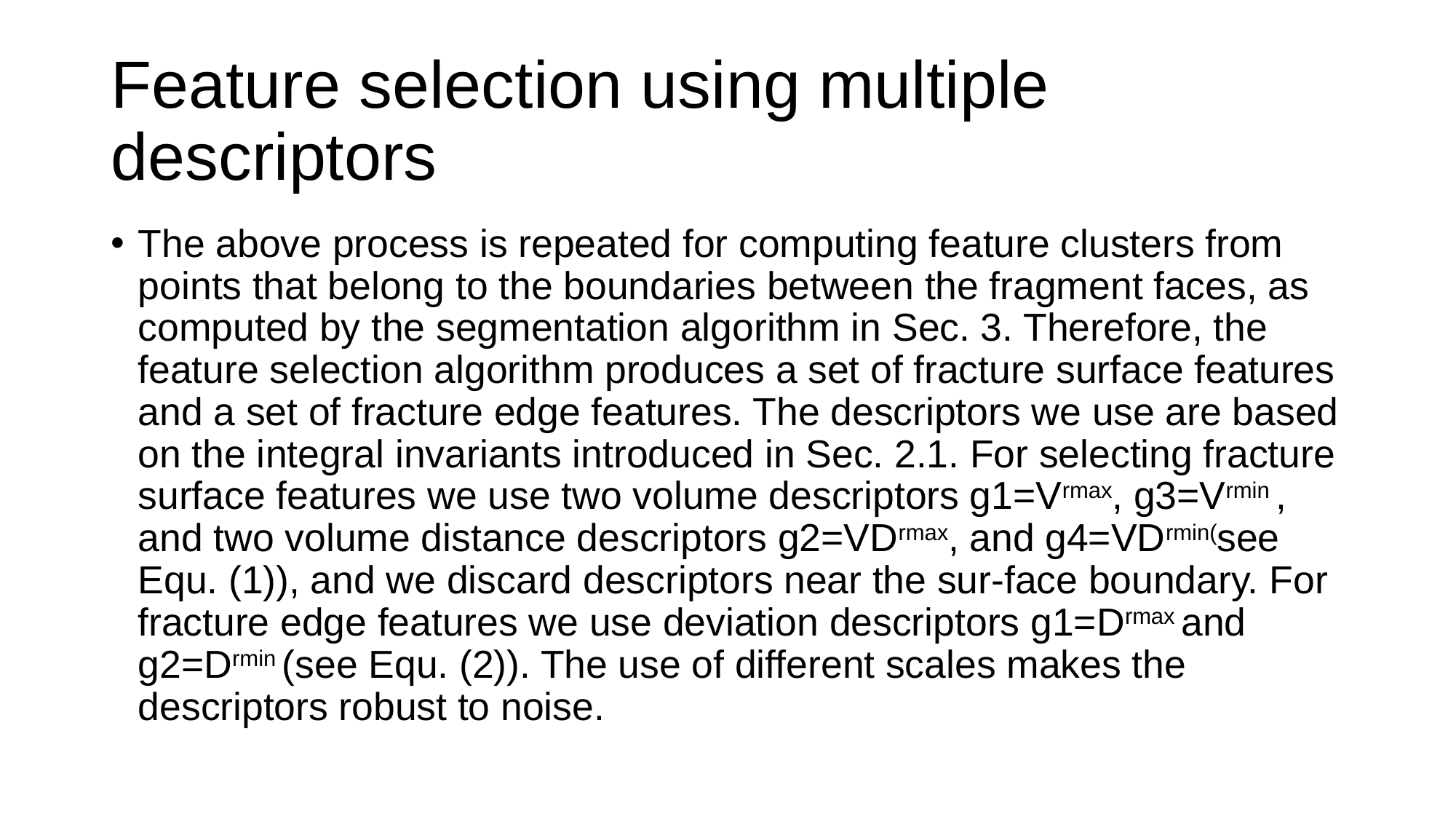

# Feature selection using multiple descriptors
The above process is repeated for computing feature clusters from points that belong to the boundaries between the fragment faces, as computed by the segmentation algorithm in Sec. 3. Therefore, the feature selection algorithm produces a set of fracture surface features and a set of fracture edge features. The descriptors we use are based on the integral invariants introduced in Sec. 2.1. For selecting fracture surface features we use two volume descriptors g1=Vrmax, g3=Vrmin , and two volume distance descriptors g2=VDrmax, and g4=VDrmin(see Equ. (1)), and we discard descriptors near the sur-face boundary. For fracture edge features we use deviation descriptors g1=Drmax and g2=Drmin (see Equ. (2)). The use of different scales makes the descriptors robust to noise.